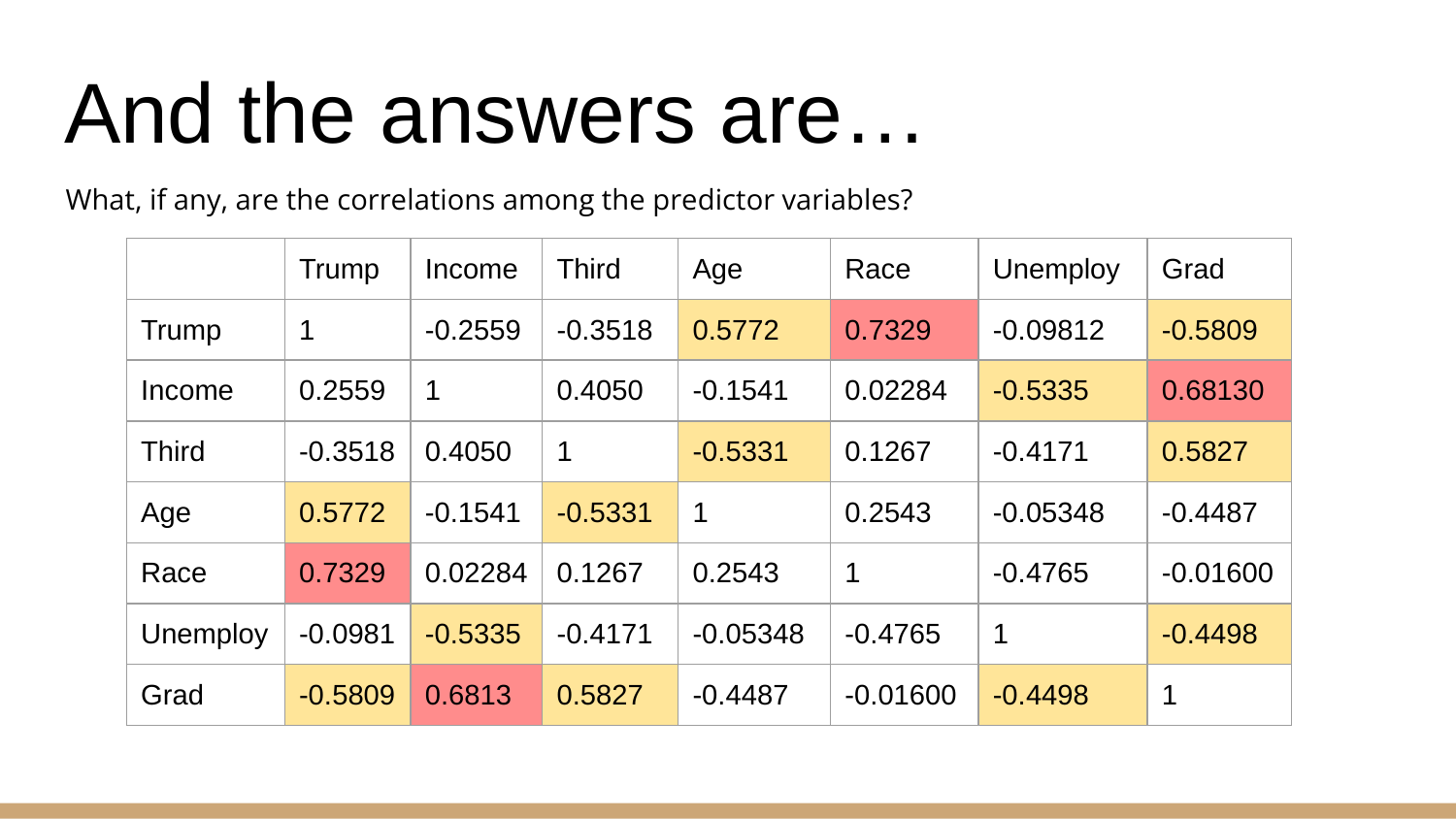

# And the answers are…
What, if any, are the correlations among the predictor variables?

|  | Trump | Income | Third | Age | Race | Unemploy | Grad |
| --- | --- | --- | --- | --- | --- | --- | --- |
| Trump | 1 | -0.2559 | -0.3518 | 0.5772 | 0.7329 | -0.09812 | -0.5809 |
| Income | 0.2559 | 1 | 0.4050 | -0.1541 | 0.02284 | -0.5335 | 0.68130 |
| Third | -0.3518 | 0.4050 | 1 | -0.5331 | 0.1267 | -0.4171 | 0.5827 |
| Age | 0.5772 | -0.1541 | -0.5331 | 1 | 0.2543 | -0.05348 | -0.4487 |
| Race | 0.7329 | 0.02284 | 0.1267 | 0.2543 | 1 | -0.4765 | -0.01600 |
| Unemploy | -0.0981 | -0.5335 | -0.4171 | -0.05348 | -0.4765 | 1 | -0.4498 |
| Grad | -0.5809 | 0.6813 | 0.5827 | -0.4487 | -0.01600 | -0.4498 | 1 |